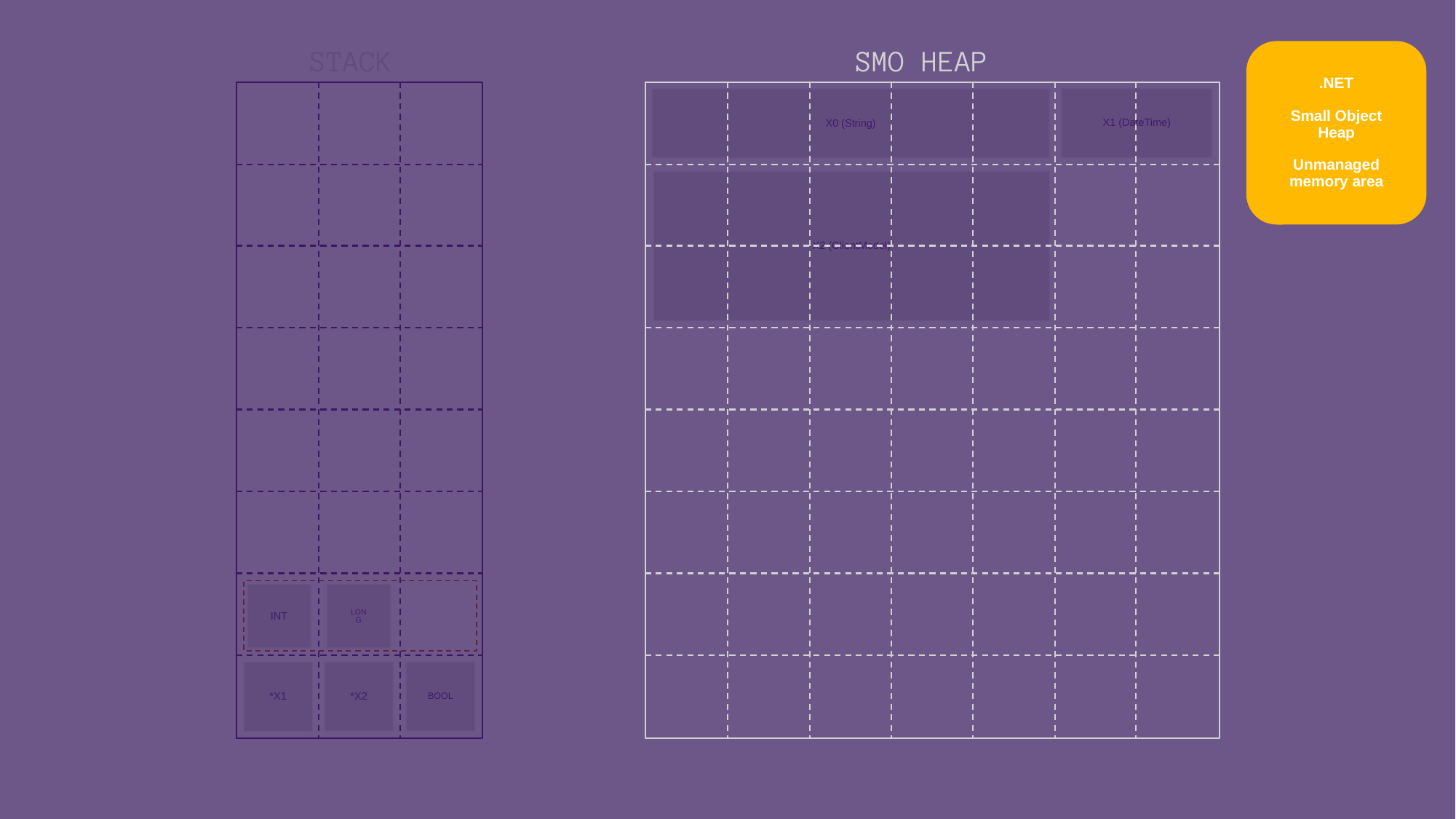

STACK
SMO HEAP
.NET

Small Object Heap

Unmanaged memory area

X1 (DateTime)
X0 (String)
X2 (ClientModel)

INT
LONG
*X2
BOOL
*X1